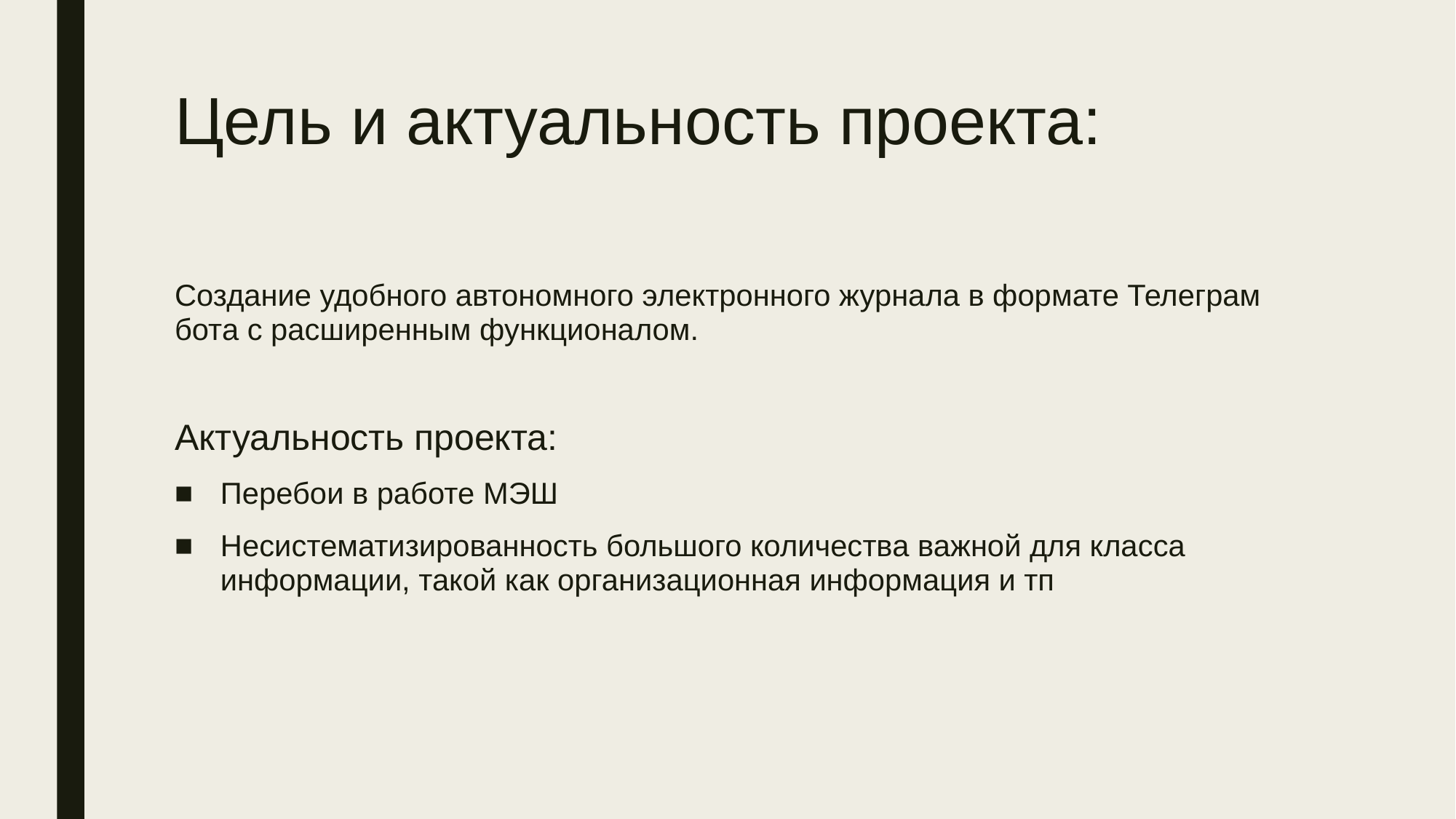

# Цель и актуальность проекта:
Создание удобного автономного электронного журнала в формате Телеграм бота с расширенным функционалом.

Актуальность проекта:
Перебои в работе МЭШ
Несистематизированность большого количества важной для класса информации, такой как организационная информация и тп